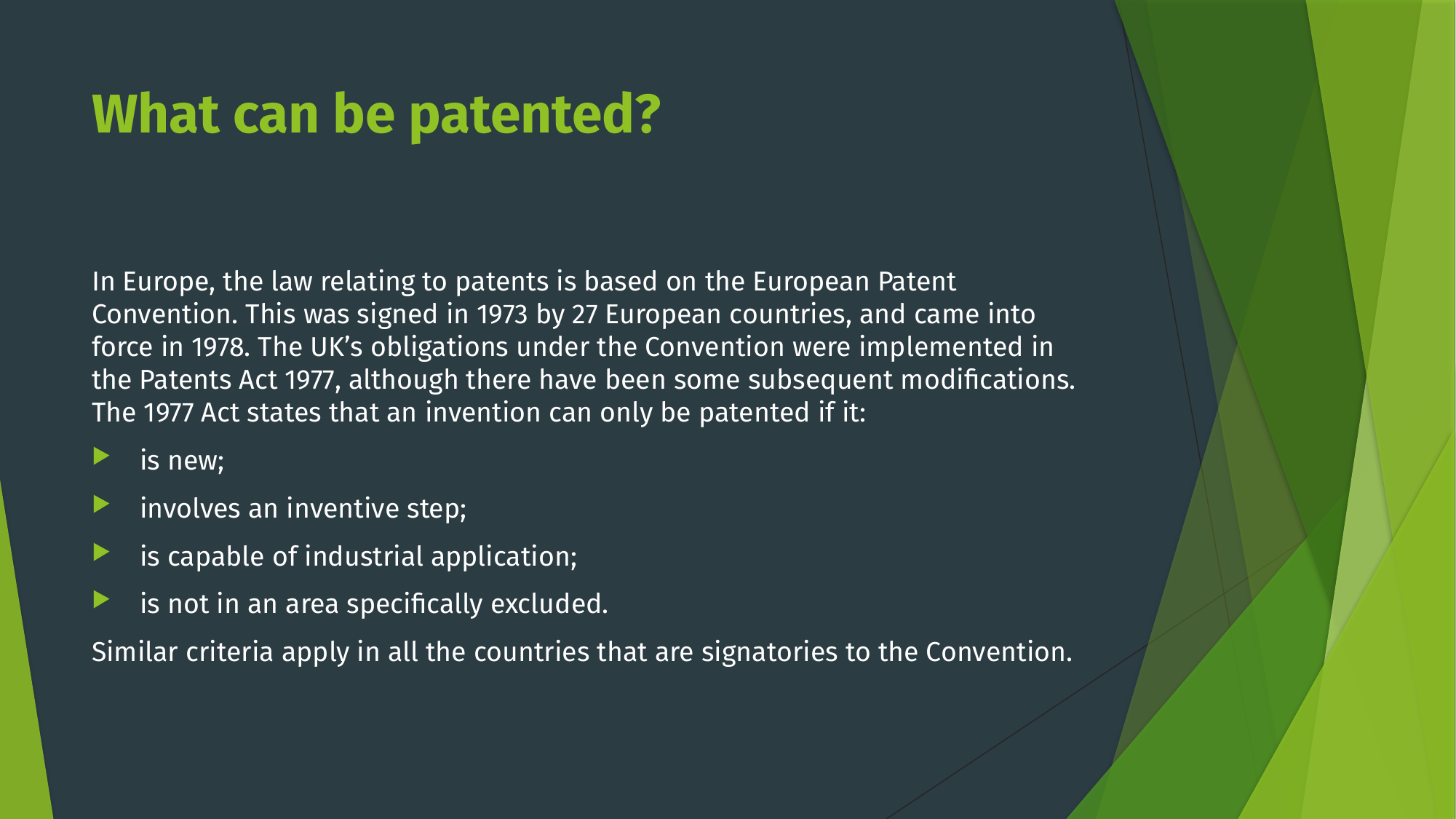

# What can be patented?
In Europe, the law relating to patents is based on the European Patent Convention. This was signed in 1973 by 27 European countries, and came into force in 1978. The UK’s obligations under the Convention were implemented in the Patents Act 1977, although there have been some subsequent modifications. The 1977 Act states that an invention can only be patented if it:
 is new;
 involves an inventive step;
 is capable of industrial application;
 is not in an area specifically excluded.
Similar criteria apply in all the countries that are signatories to the Convention.